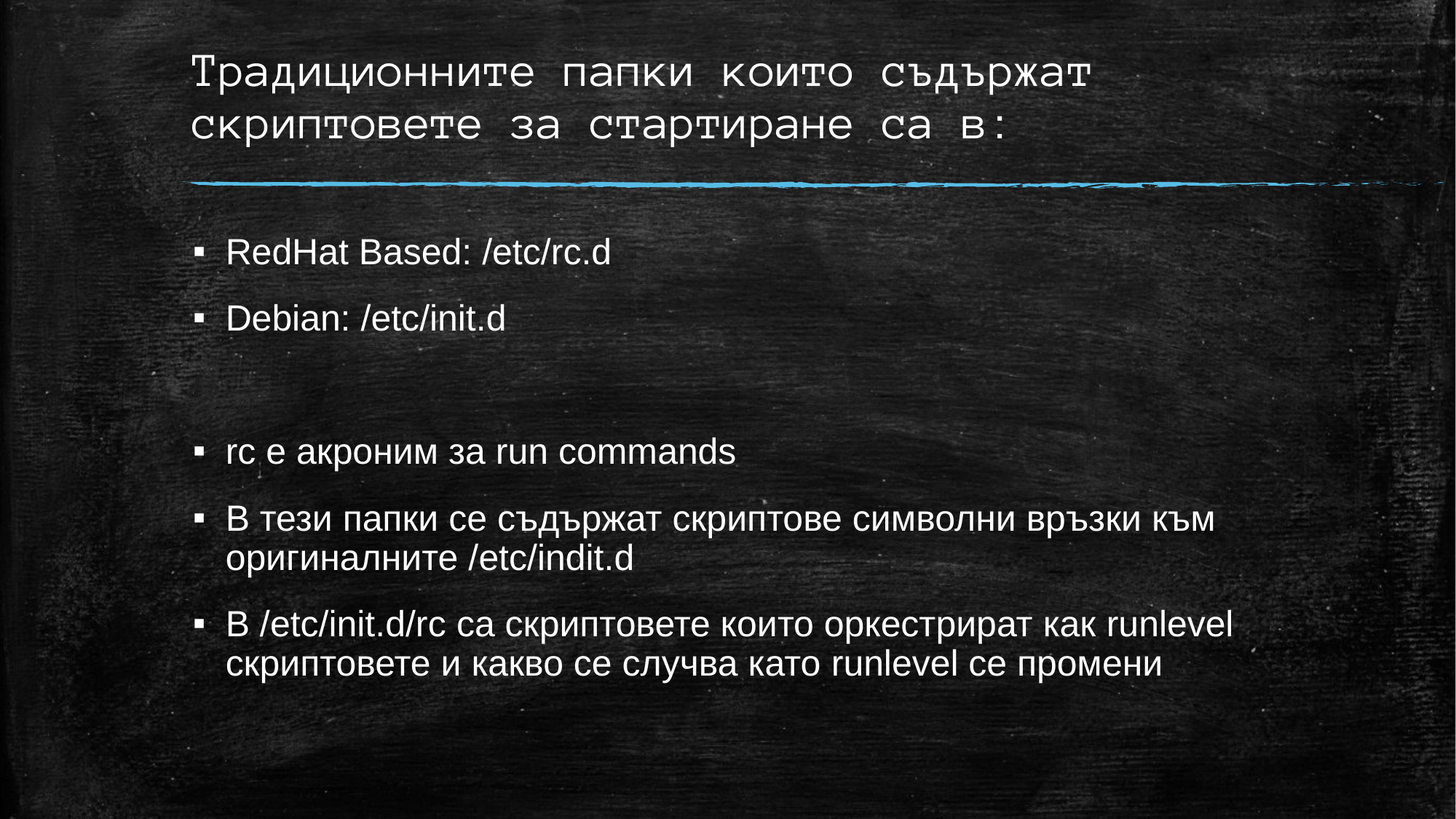

# Традиционните папки които съдържат скриптовете за стартиране са в:
RedHat Based: /etc/rc.d
Debian: /etc/init.d

rc е акроним за run commands
В тези папки се съдържат скриптове символни връзки към оригиналните /etc/indit.d
В /etc/init.d/rc са скриптовете които оркестрират как runlevel скриптовете и какво се случва като runlevel се промени